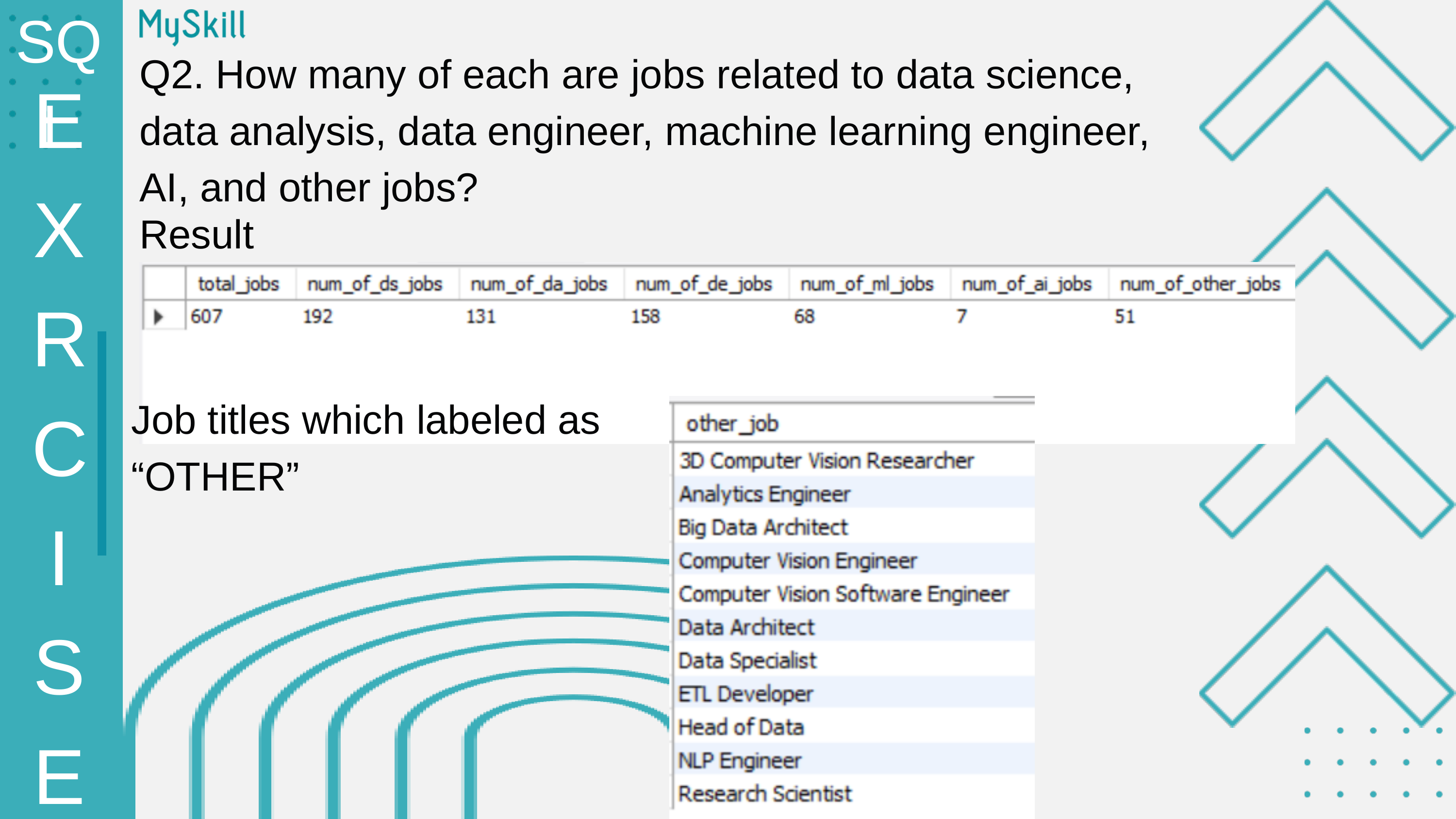

SQL

Q2. How many of each are jobs related to data science, data analysis, data engineer, machine learning engineer, AI, and other jobs?
E
X
R
C
I
S
E
Result

Job titles which labeled as “OTHER”